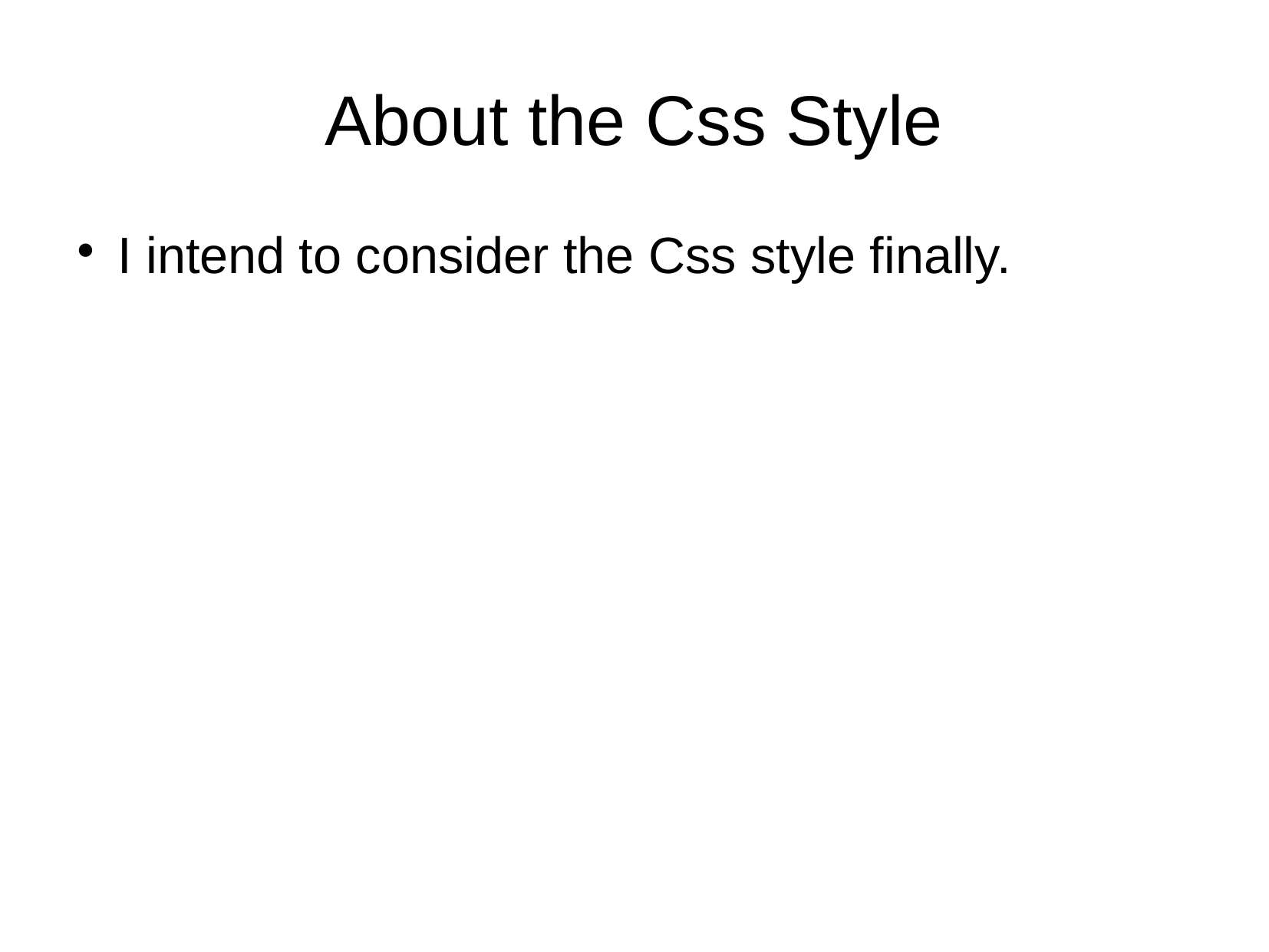

About the Css Style
I intend to consider the Css style finally.